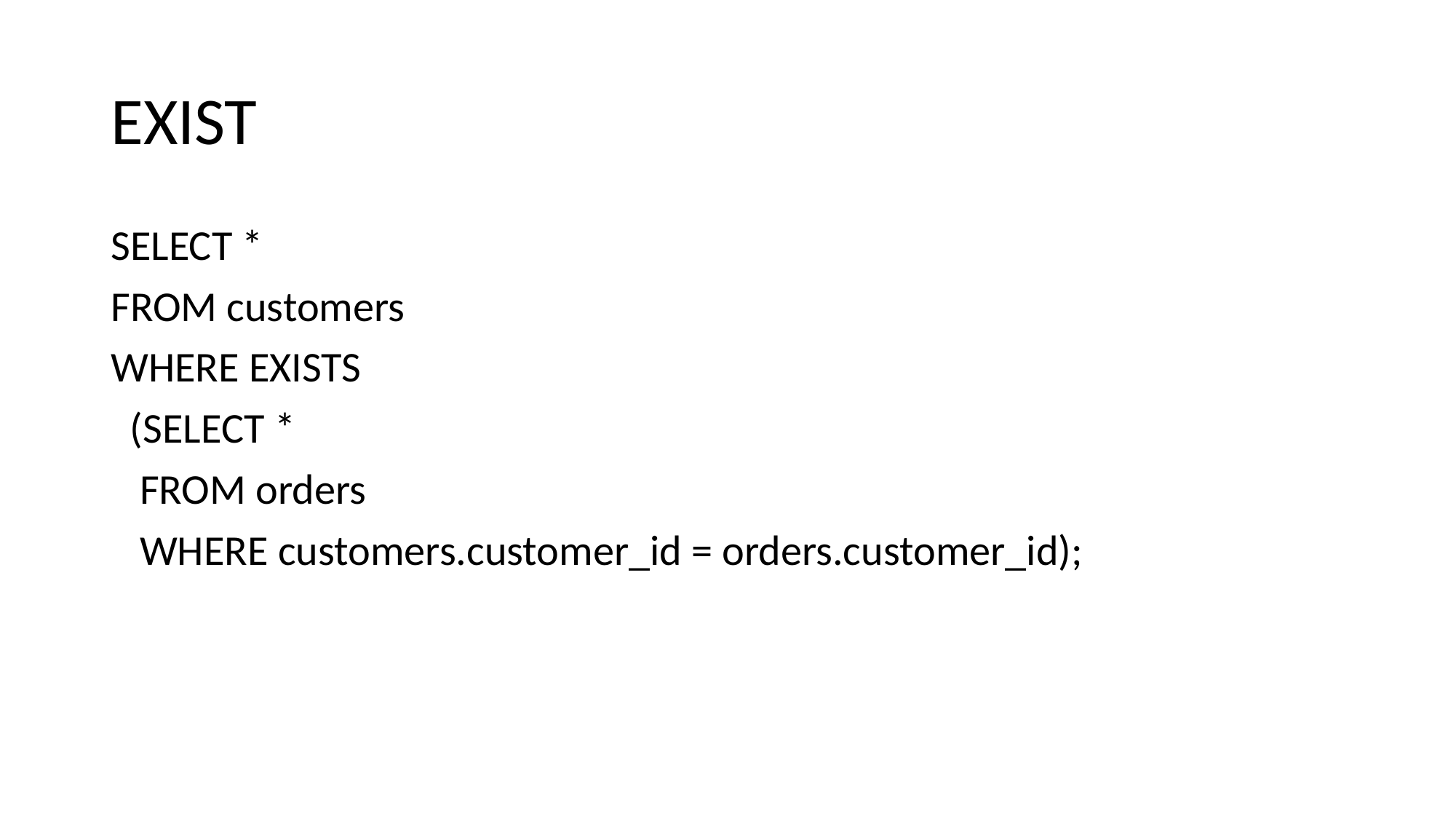

# EXIST
SELECT *
FROM customers
WHERE EXISTS
  (SELECT *
   FROM orders
   WHERE customers.customer_id = orders.customer_id);